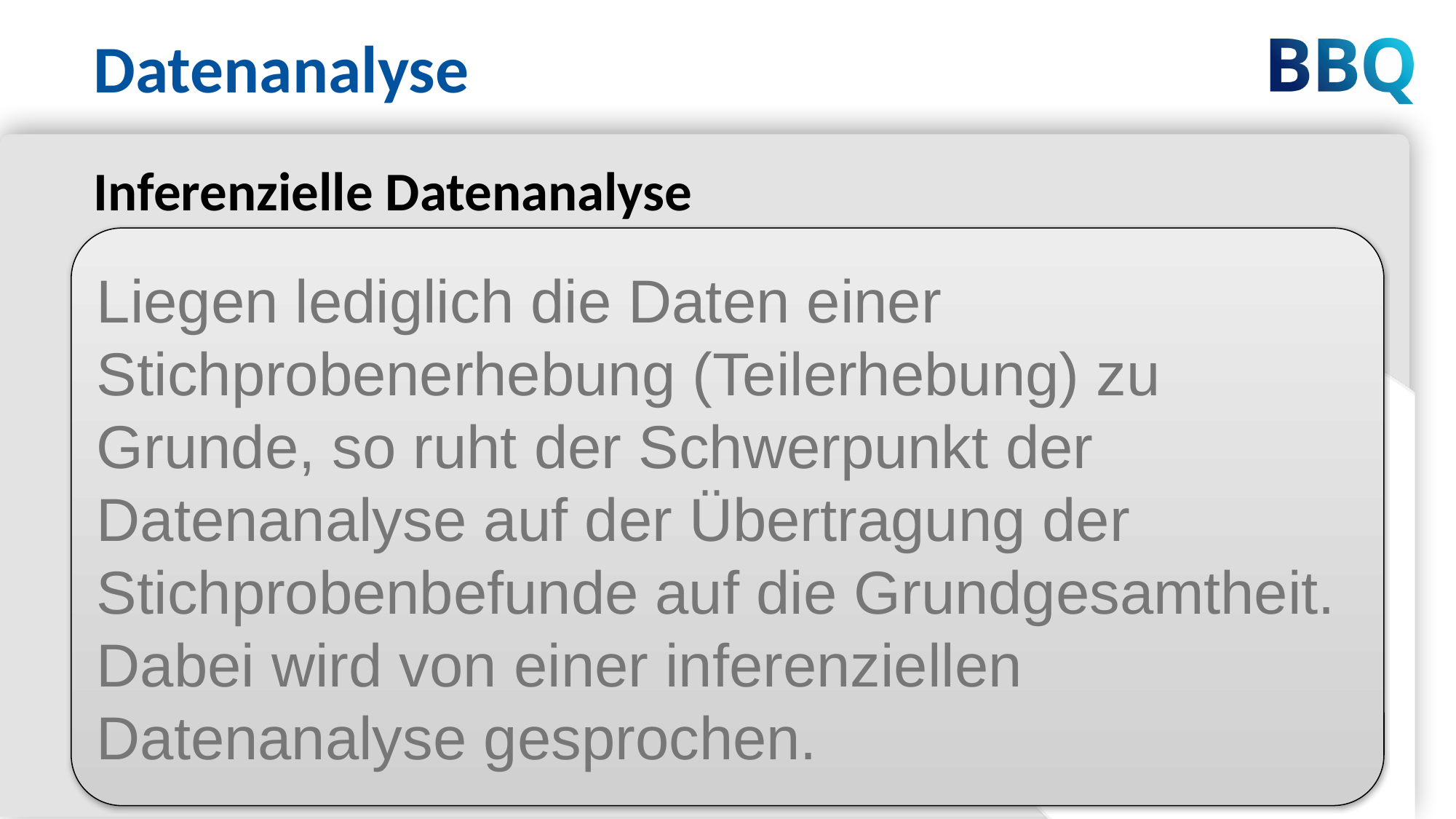

Datenanalyse
Inferenzielle Datenanalyse
Liegen lediglich die Daten einer Stichprobenerhebung (Teilerhebung) zu Grunde, so ruht der Schwerpunkt der Datenanalyse auf der Übertragung der Stichprobenbefunde auf die Grundgesamtheit. Dabei wird von einer inferenziellen Datenanalyse gesprochen.
4